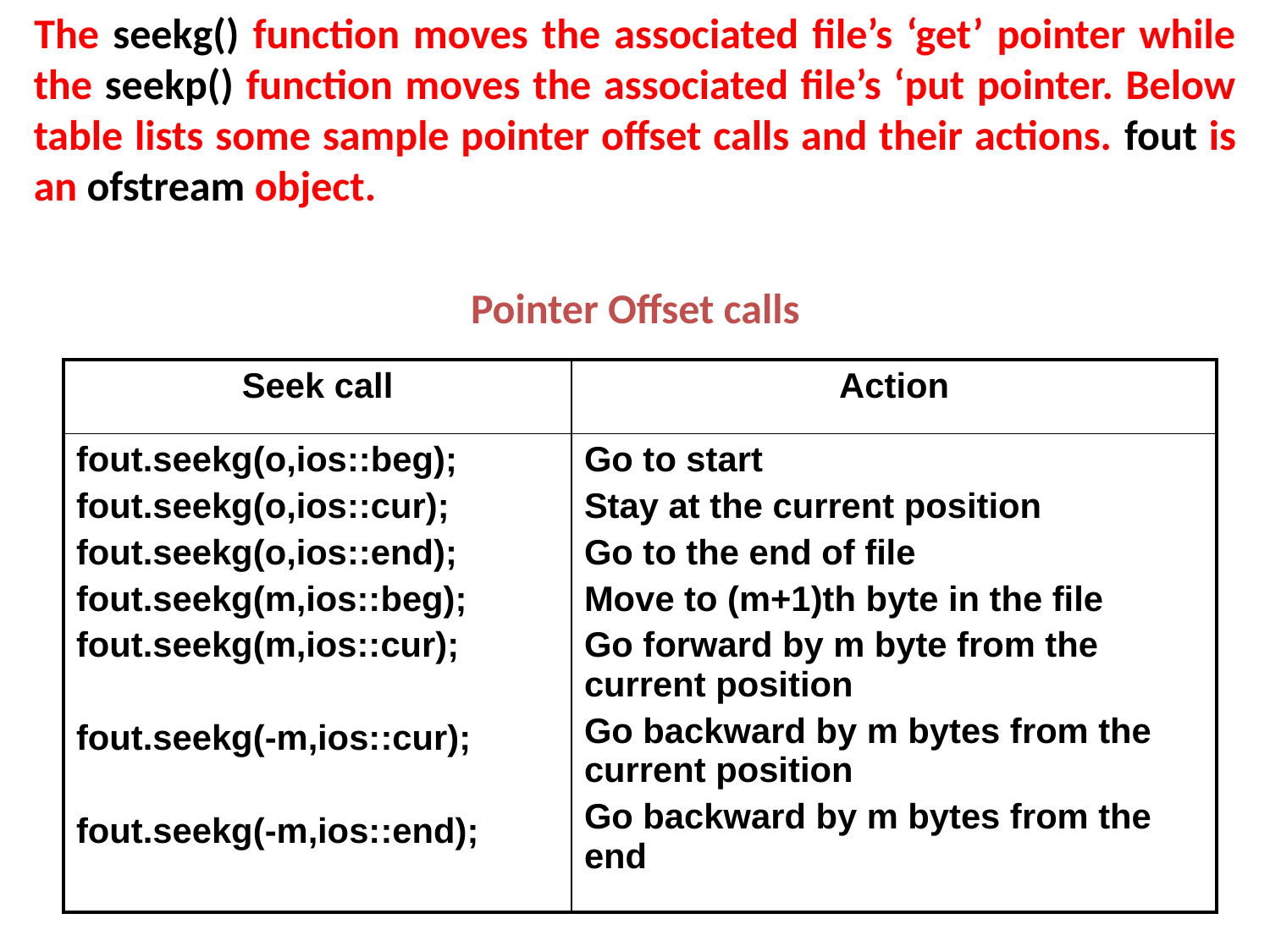

The seekg() function moves the associated file’s ‘get’ pointer while the seekp() function moves the associated file’s ‘put pointer. Below table lists some sample pointer offset calls and their actions. fout is an ofstream object.

Pointer Offset calls
| Seek call | Action |
| --- | --- |
| fout.seekg(o,ios::beg); fout.seekg(o,ios::cur); fout.seekg(o,ios::end); fout.seekg(m,ios::beg); fout.seekg(m,ios::cur); fout.seekg(-m,ios::cur); fout.seekg(-m,ios::end); | Go to start Stay at the current position Go to the end of file Move to (m+1)th byte in the file Go forward by m byte from the current position Go backward by m bytes from the current position Go backward by m bytes from the end |